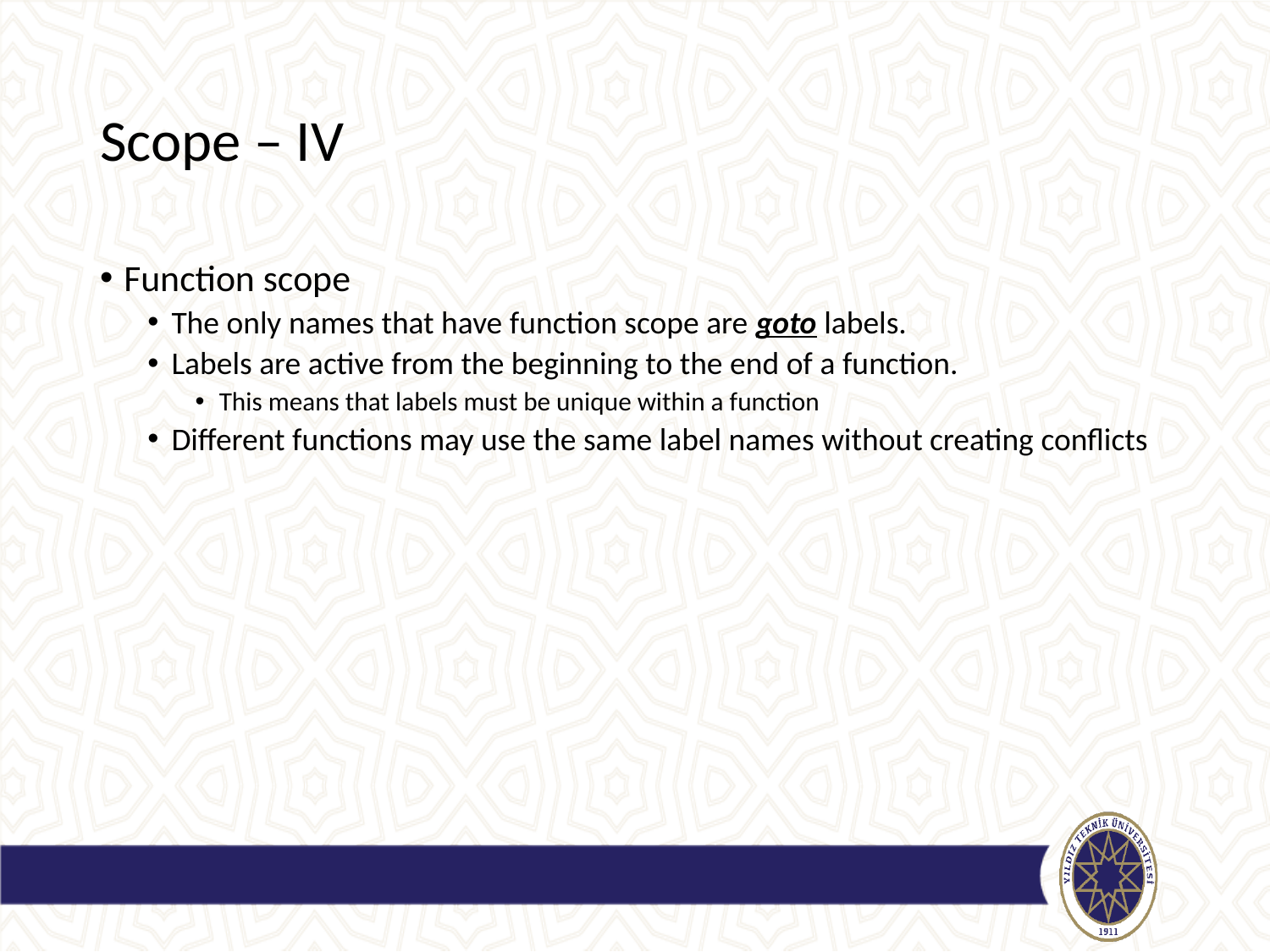

# Scope – IV
Function scope
The only names that have function scope are goto labels.
Labels are active from the beginning to the end of a function.
This means that labels must be unique within a function
Different functions may use the same label names without creating conflicts